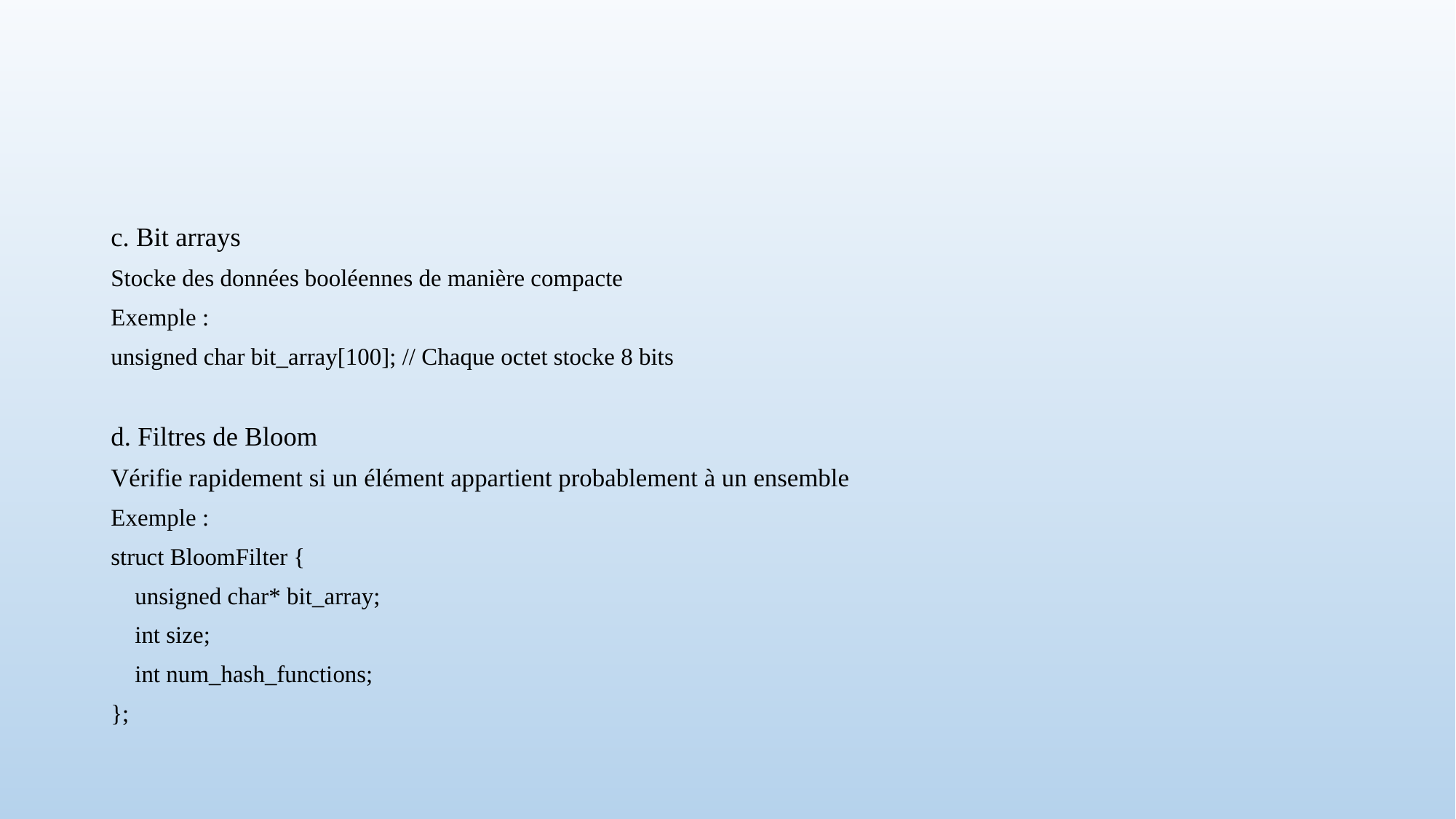

c. Bit arrays
Stocke des données booléennes de manière compacte
Exemple :
unsigned char bit_array[100]; // Chaque octet stocke 8 bits

d. Filtres de Bloom
Vérifie rapidement si un élément appartient probablement à un ensemble
Exemple :
struct BloomFilter {
    unsigned char* bit_array;
    int size;
    int num_hash_functions;
};